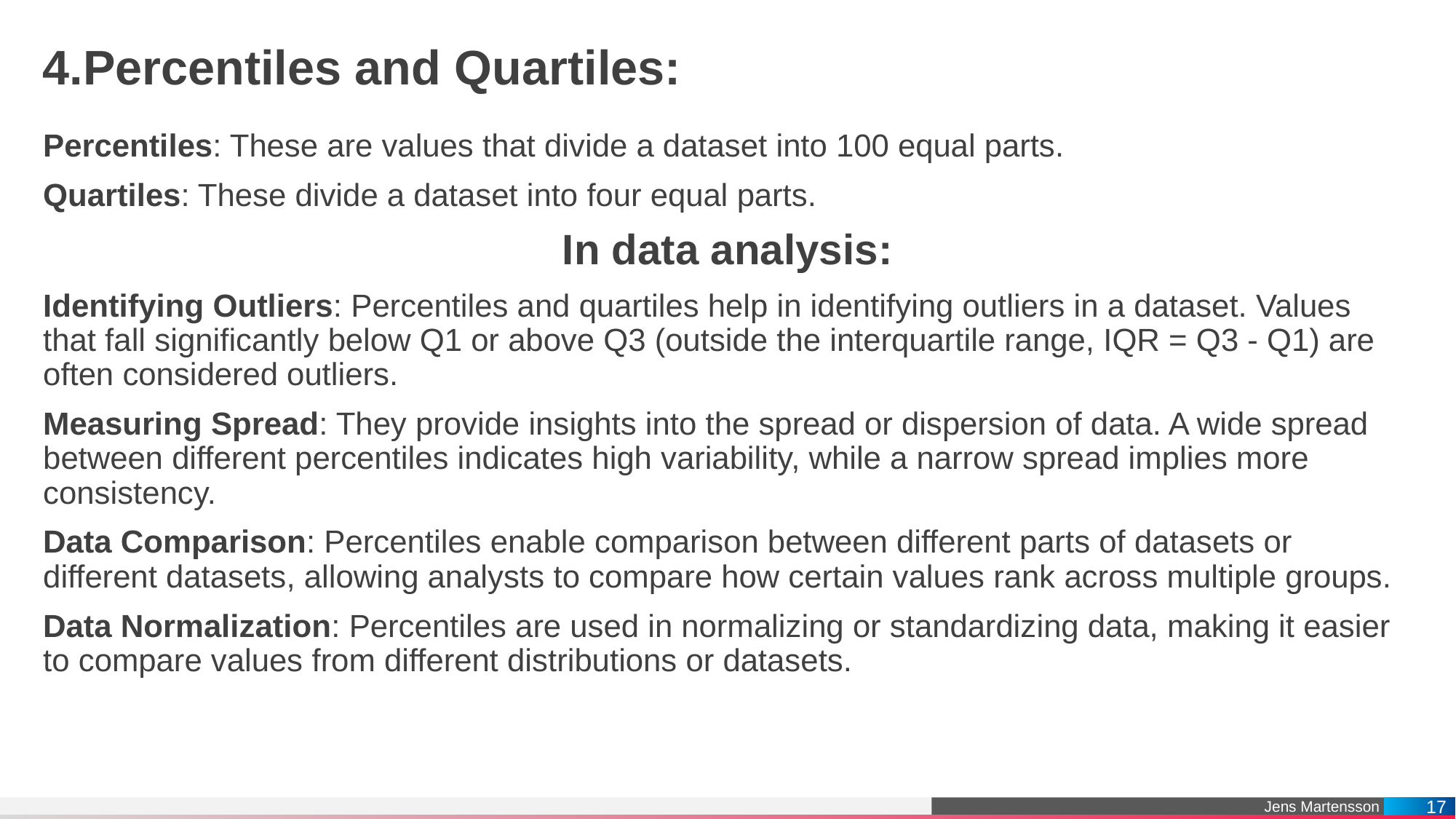

# 4.Percentiles and Quartiles:
Percentiles: These are values that divide a dataset into 100 equal parts.
Quartiles: These divide a dataset into four equal parts.
In data analysis:
Identifying Outliers: Percentiles and quartiles help in identifying outliers in a dataset. Values that fall significantly below Q1 or above Q3 (outside the interquartile range, IQR = Q3 - Q1) are often considered outliers.
Measuring Spread: They provide insights into the spread or dispersion of data. A wide spread between different percentiles indicates high variability, while a narrow spread implies more consistency.
Data Comparison: Percentiles enable comparison between different parts of datasets or different datasets, allowing analysts to compare how certain values rank across multiple groups.
Data Normalization: Percentiles are used in normalizing or standardizing data, making it easier to compare values from different distributions or datasets.
17